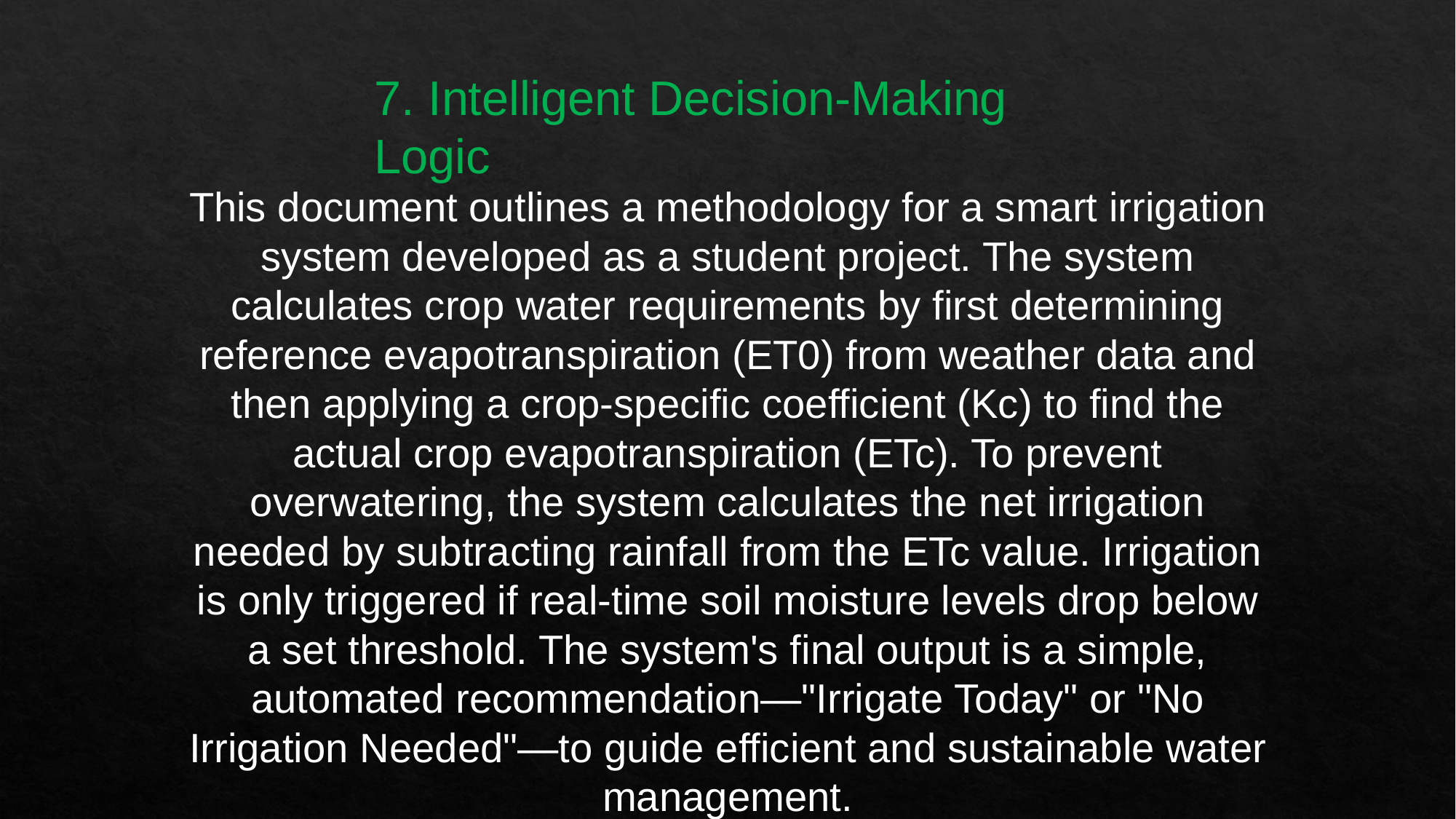

7. Intelligent Decision-Making Logic
This document outlines a methodology for a smart irrigation system developed as a student project. The system calculates crop water requirements by first determining reference evapotranspiration (ET0​) from weather data and then applying a crop-specific coefficient (Kc​) to find the actual crop evapotranspiration (ETc​). To prevent overwatering, the system calculates the net irrigation needed by subtracting rainfall from the ETc​ value. Irrigation is only triggered if real-time soil moisture levels drop below a set threshold. The system's final output is a simple, automated recommendation—"Irrigate Today" or "No Irrigation Needed"—to guide efficient and sustainable water management.